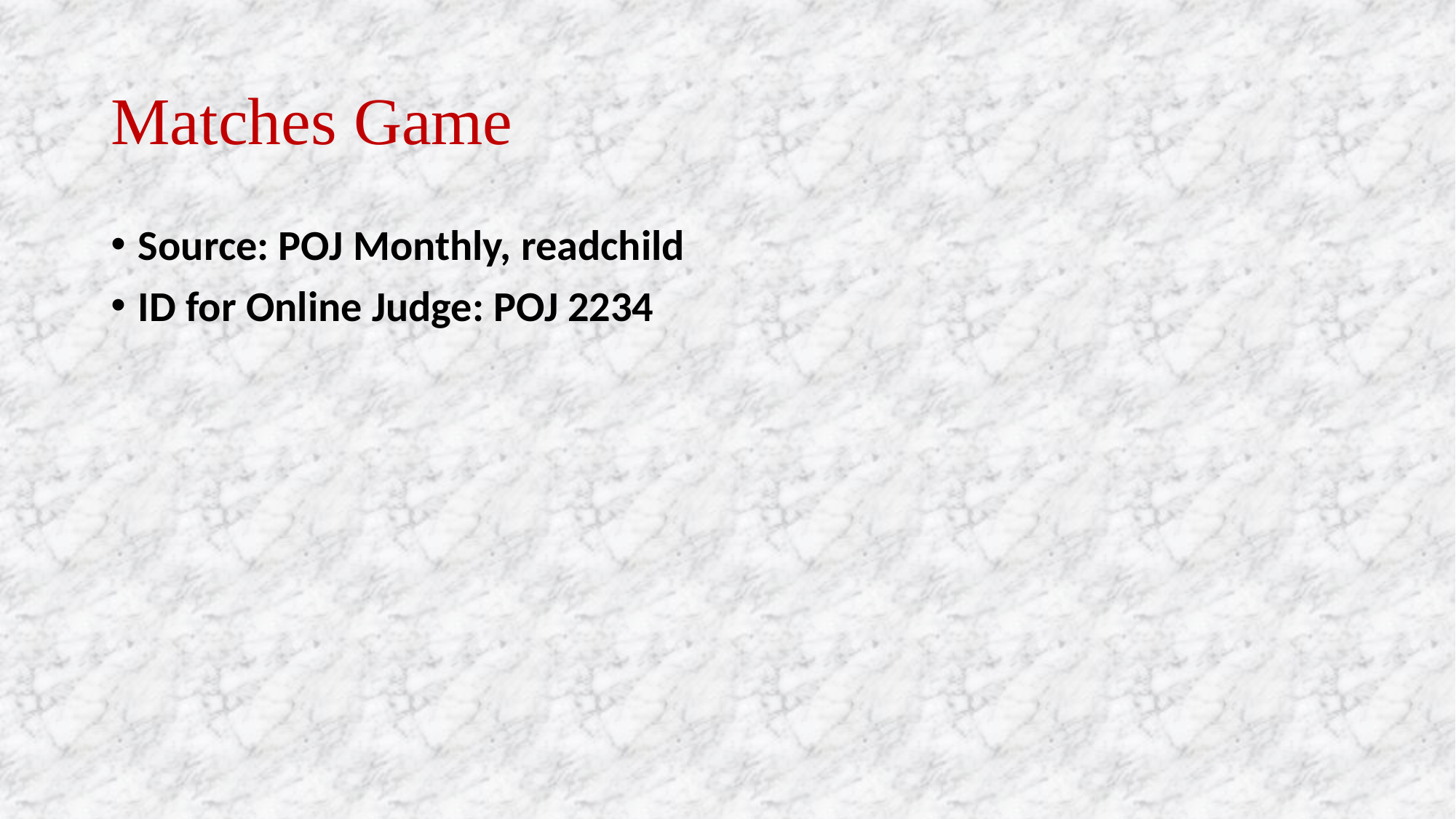

# Matches Game
Source: POJ Monthly, readchild
ID for Online Judge: POJ 2234